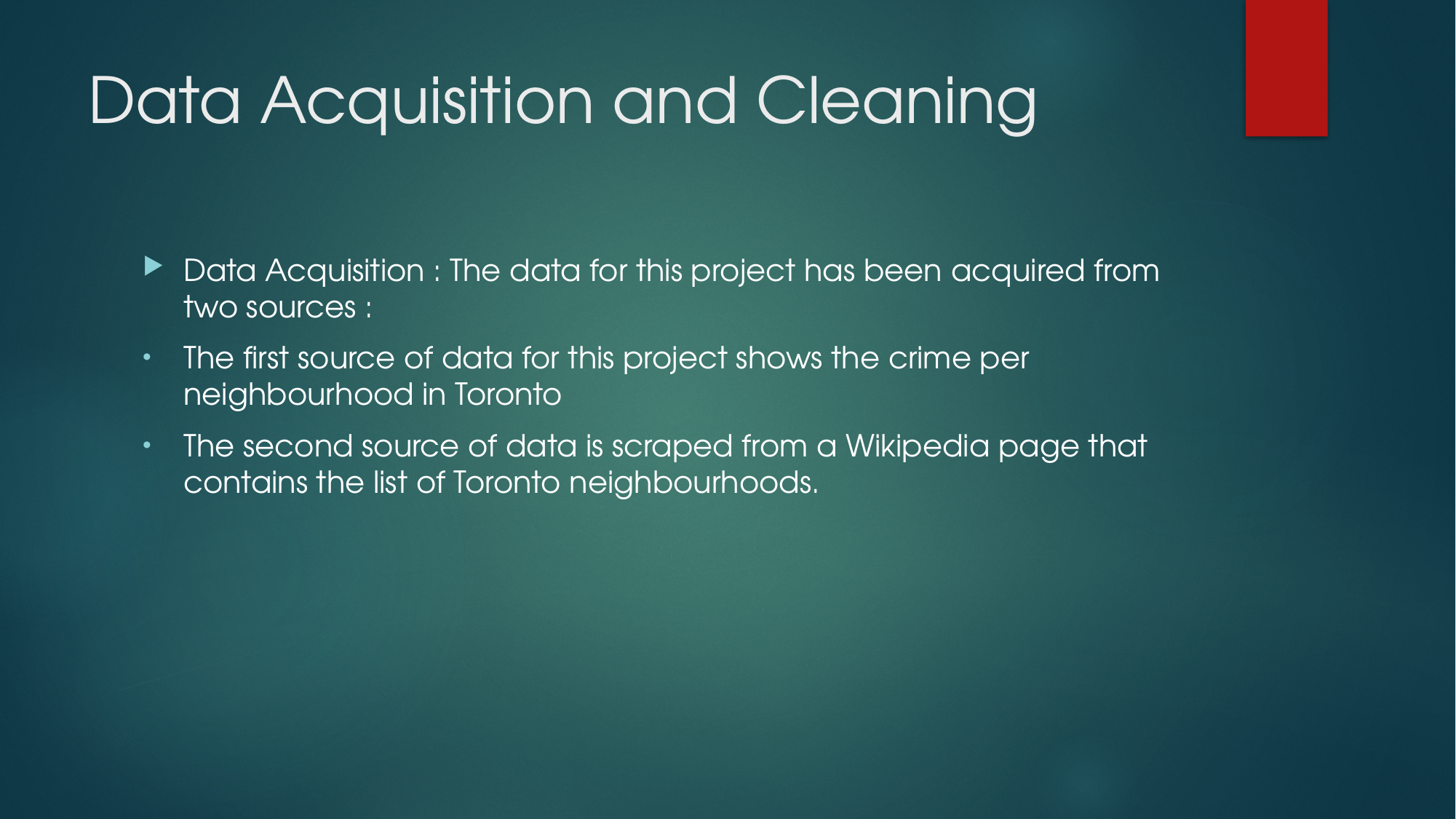

# Data Acquisition and Cleaning
Data Acquisition : The data for this project has been acquired from two sources :
The first source of data for this project shows the crime per neighbourhood in Toronto
The second source of data is scraped from a Wikipedia page that contains the list of Toronto neighbourhoods.